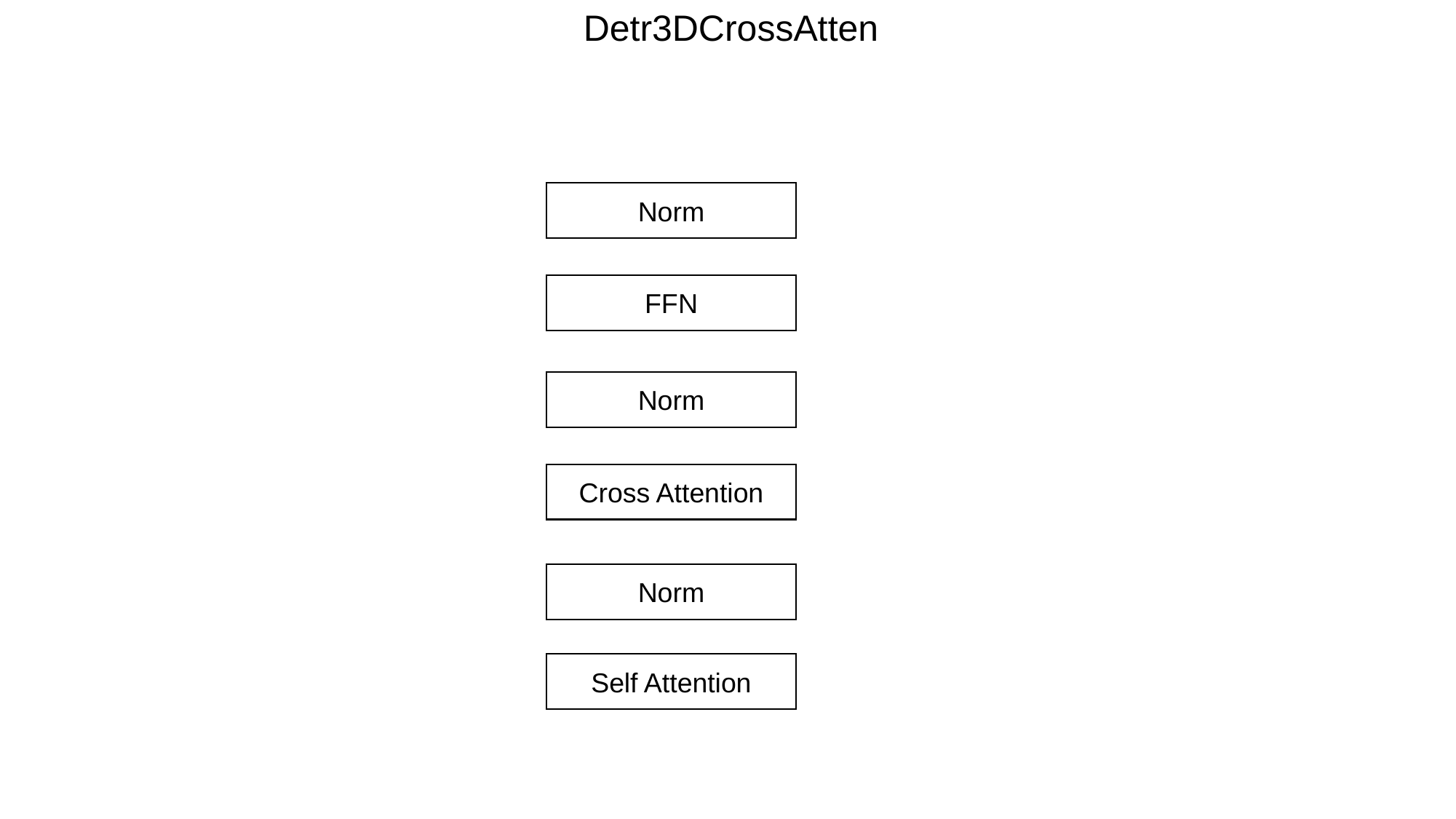

Detr3DCrossAtten
Norm
FFN
Norm
Cross Attention
Norm
Self Attention